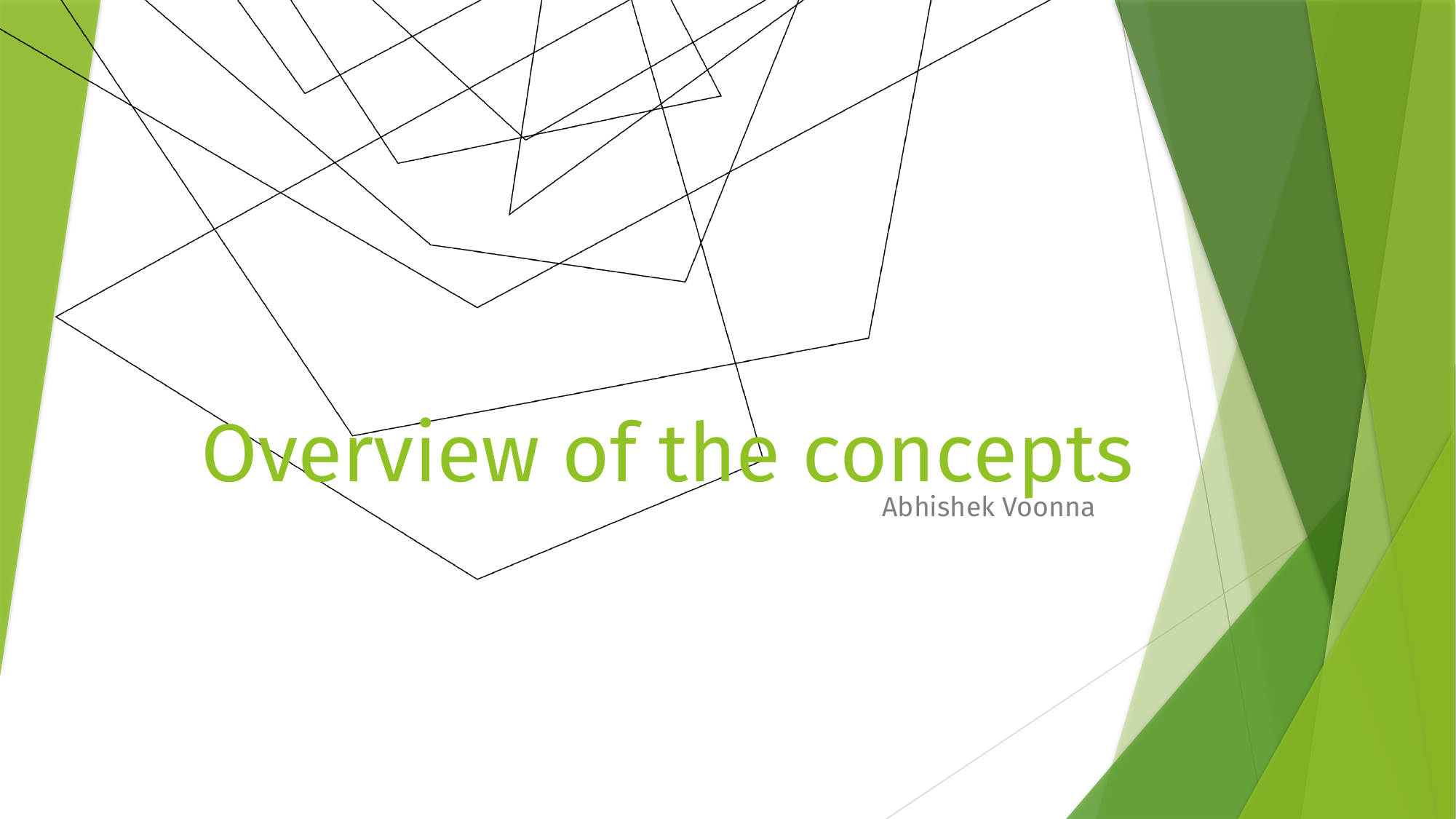

# Overview of the concepts
Abhishek Voonna